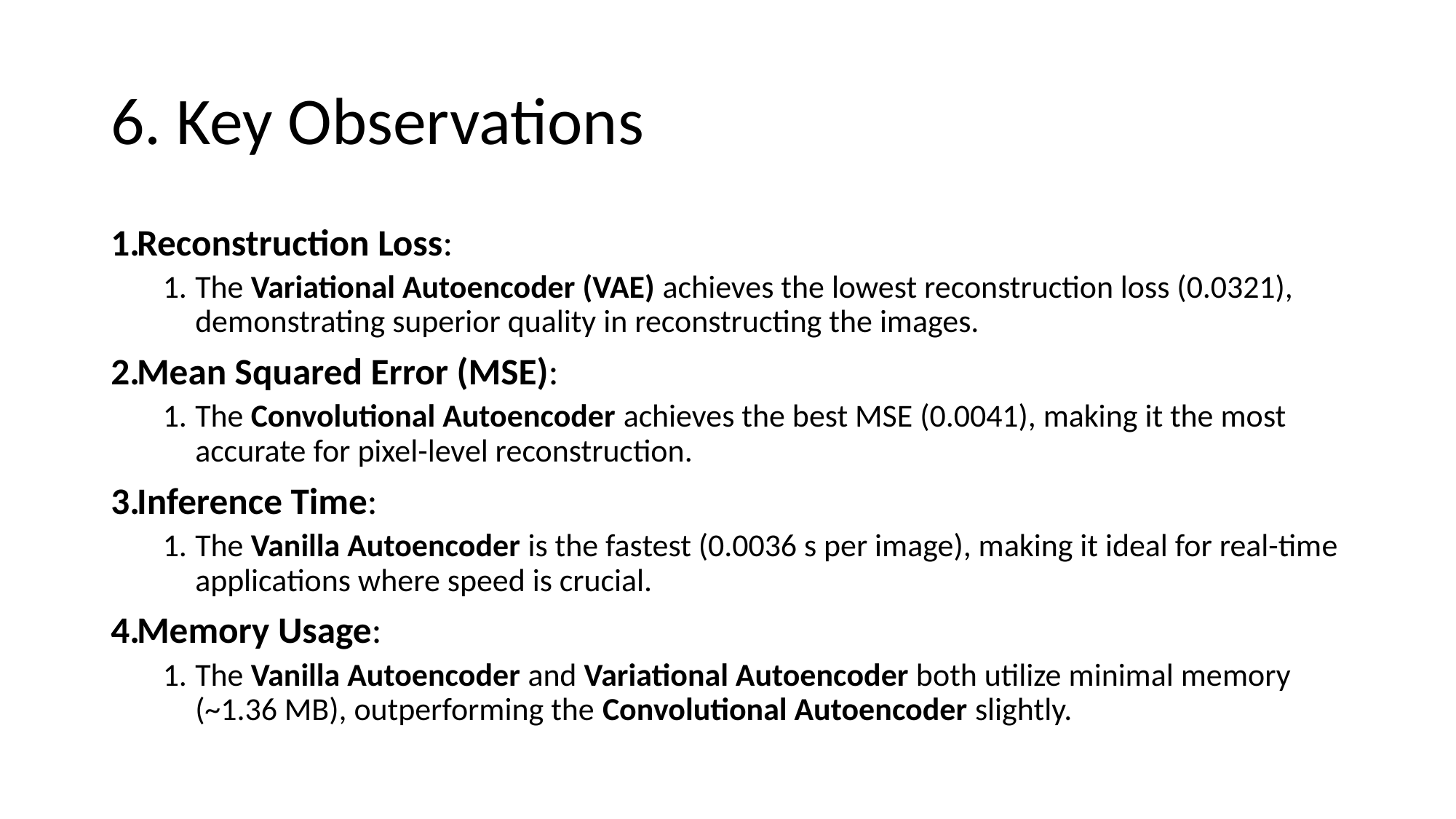

# 6. Key Observations
Reconstruction Loss:
The Variational Autoencoder (VAE) achieves the lowest reconstruction loss (0.0321), demonstrating superior quality in reconstructing the images.
Mean Squared Error (MSE):
The Convolutional Autoencoder achieves the best MSE (0.0041), making it the most accurate for pixel-level reconstruction.
Inference Time:
The Vanilla Autoencoder is the fastest (0.0036 s per image), making it ideal for real-time applications where speed is crucial.
Memory Usage:
The Vanilla Autoencoder and Variational Autoencoder both utilize minimal memory (~1.36 MB), outperforming the Convolutional Autoencoder slightly.